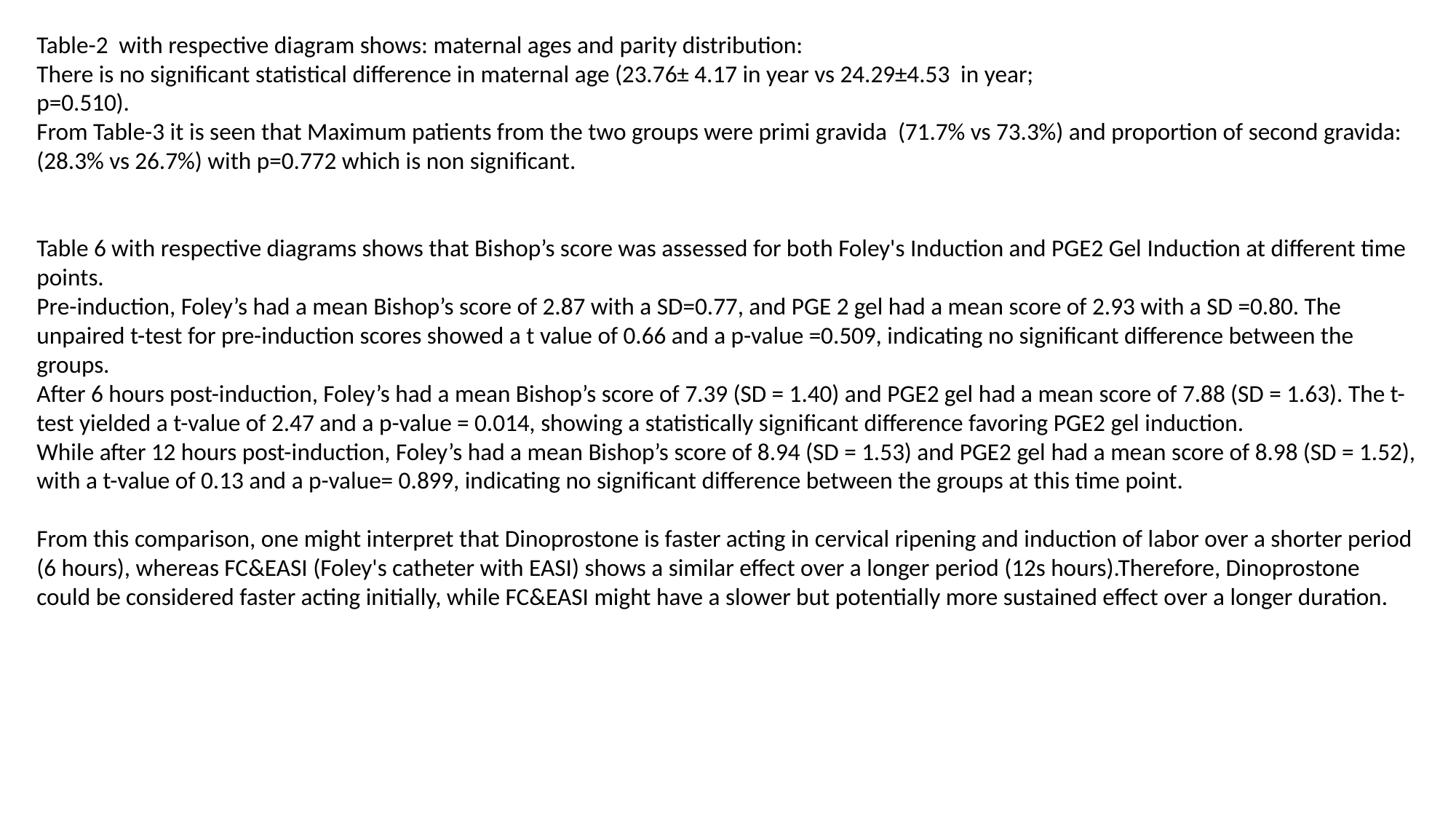

Table-2  with respective diagram shows: maternal ages and parity distribution:
There is no significant statistical difference in maternal age (23.76± 4.17 in year vs 24.29±4.53  in year;
p=0.510).
From Table-3 it is seen that Maximum patients from the two groups were primi gravida  (71.7% vs 73.3%) and proportion of second gravida: (28.3% vs 26.7%) with p=0.772 which is non significant.

Table 6 with respective diagrams shows that Bishop’s score was assessed for both Foley's Induction and PGE2 Gel Induction at different time points.
Pre-induction, Foley’s had a mean Bishop’s score of 2.87 with a SD=0.77, and PGE 2 gel had a mean score of 2.93 with a SD =0.80. The unpaired t-test for pre-induction scores showed a t value of 0.66 and a p-value =0.509, indicating no significant difference between the groups.
After 6 hours post-induction, Foley’s had a mean Bishop’s score of 7.39 (SD = 1.40) and PGE2 gel had a mean score of 7.88 (SD = 1.63). The t-test yielded a t-value of 2.47 and a p-value = 0.014, showing a statistically significant difference favoring PGE2 gel induction.
While after 12 hours post-induction, Foley’s had a mean Bishop’s score of 8.94 (SD = 1.53) and PGE2 gel had a mean score of 8.98 (SD = 1.52), with a t-value of 0.13 and a p-value= 0.899, indicating no significant difference between the groups at this time point.

From this comparison, one might interpret that Dinoprostone is faster acting in cervical ripening and induction of labor over a shorter period (6 hours), whereas FC&EASI (Foley's catheter with EASI) shows a similar effect over a longer period (12s hours).Therefore, Dinoprostone could be considered faster acting initially, while FC&EASI might have a slower but potentially more sustained effect over a longer duration.